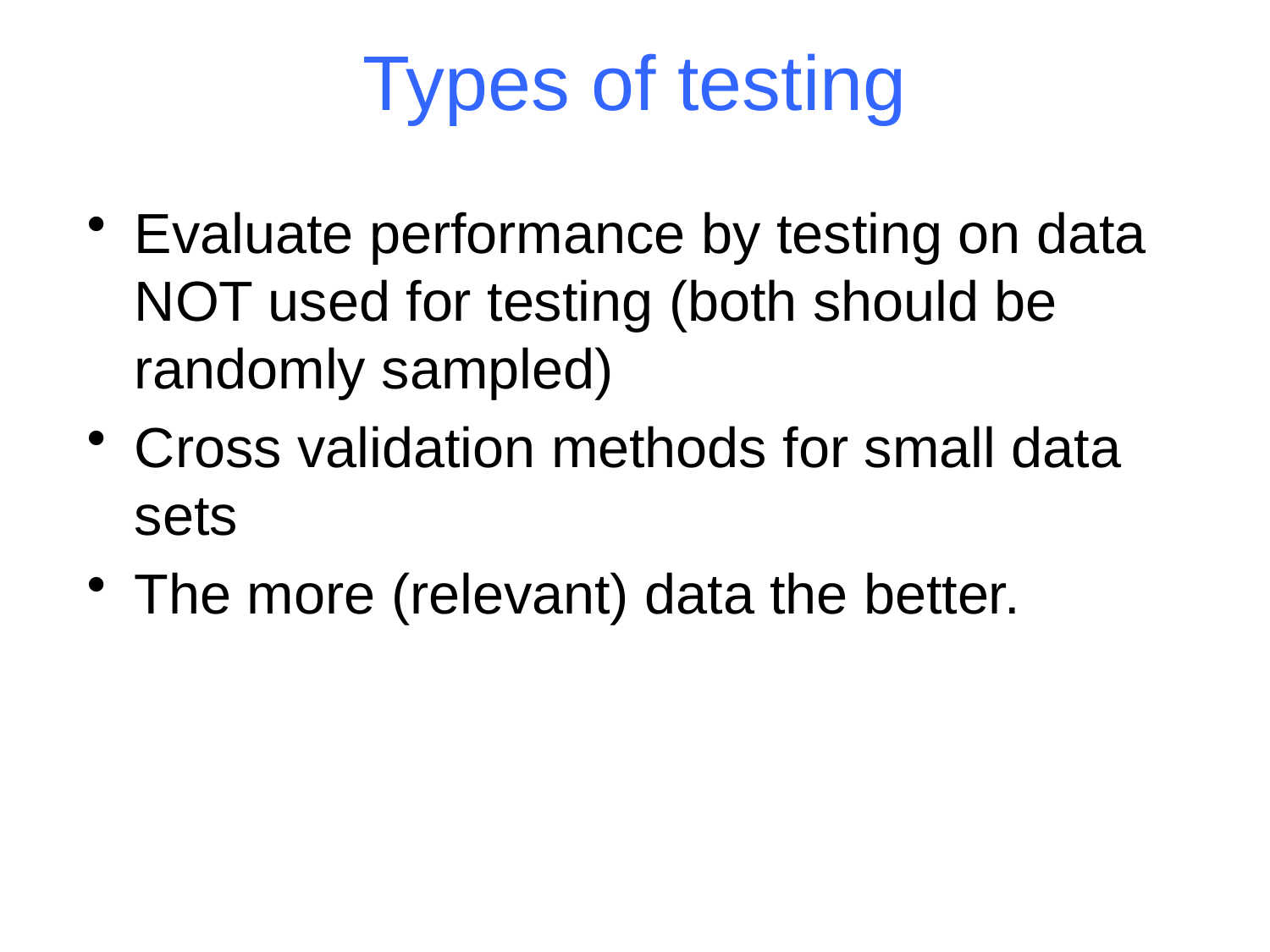

# Types of testing
Evaluate performance by testing on data NOT used for testing (both should be randomly sampled)
Cross validation methods for small data sets
The more (relevant) data the better.